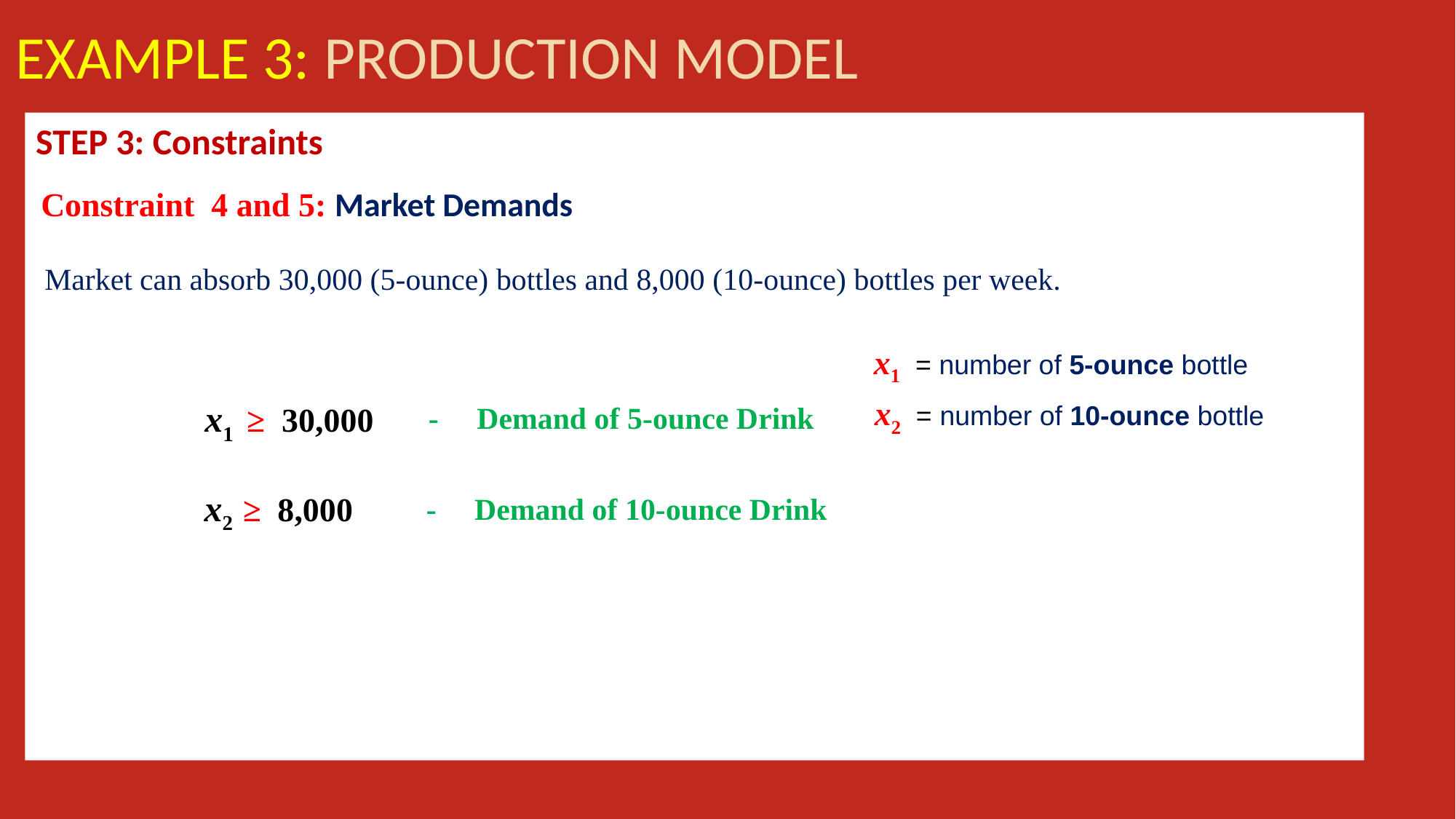

Example 3: Production Model
STEP 3: Constraints

Constraint  4 and 5: Market Demands
Market can absorb 30,000 (5-ounce) bottles and 8,000 (10-ounce) bottles per week.
x1  = number of 5-ounce bottle
x2  = number of 10-ounce bottle
 x1  ≥  30,000
-     Demand of 5-ounce Drink
 x2  ≥  8,000
-     Demand of 10-ounce Drink